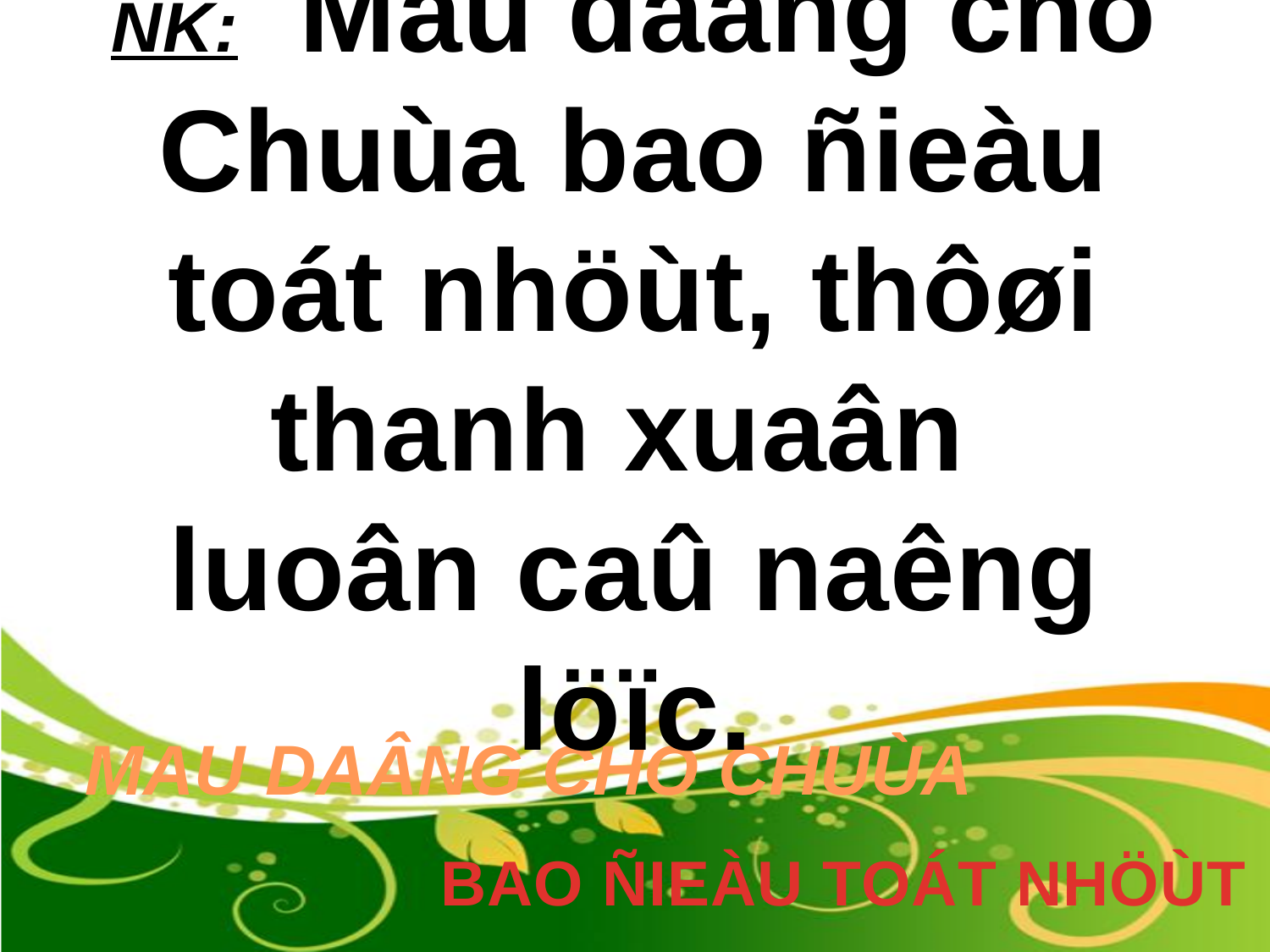

ÑK:  Mau daâng cho Chuùa bao ñieàu toát nhöùt, thôøi thanh xuaân
luoân caû naêng löïc.
MAU DAÂNG CHO CHUÙA
BAO ÑIEÀU TOÁT NHÖÙT